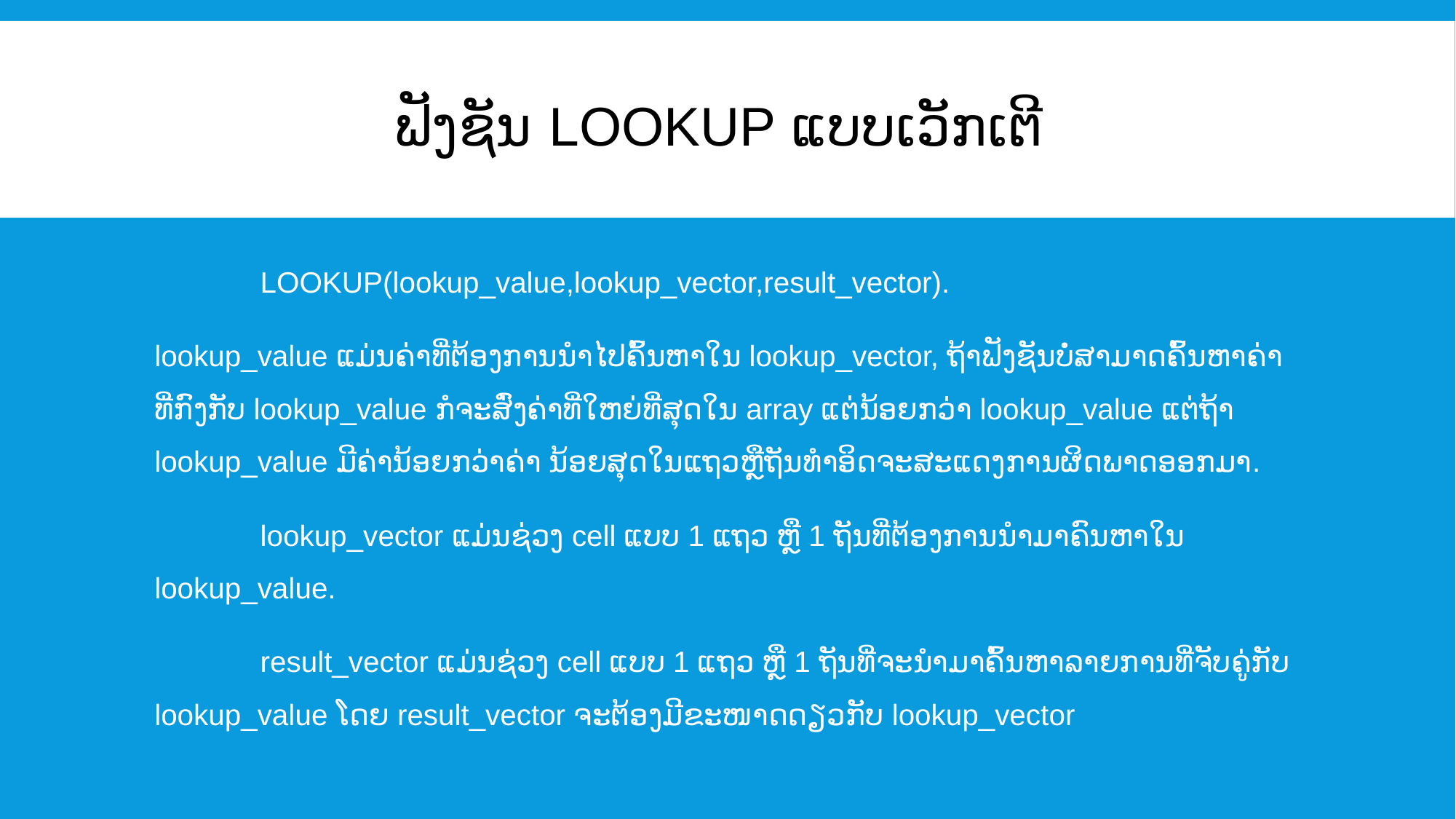

# ຟັງຊັນ LOOKUP ແບບເວັກເຕີ
	LOOKUP(lookup_value,lookup_vector,result_vector).
lookup_value ແມ່ນຄ່າທີ່ຕ້ອງການນຳໄປຄົ້ນຫາໃນ lookup_vector, ຖ້າຟັງຊັນບໍ່ສາມາດຄົ້ນຫາຄ່າທີ່ກົງກັບ lookup_value ກໍຈະສົ່ງຄ່າທີ່ໃຫຍ່ທີ່ສຸດໃນ array ແຕ່ນ້ອຍກວ່າ lookup_value ແຕ່ຖ້າ lookup_value ມີຄ່ານ້ອຍກວ່າຄ່າ ນ້ອຍສຸດໃນແຖວຫຼືຖັນທຳອິດຈະສະແດງການຜິດພາດອອກມາ.
	lookup_vector ແມ່ນຊ່ວງ cell ແບບ 1 ແຖວ ຫຼື 1 ຖັນທີ່ຕ້ອງການນຳມາຄົນຫາໃນ lookup_value.
	result_vector ແມ່ນຊ່ວງ cell ແບບ 1 ແຖວ ຫຼື 1 ຖັນທີ່ຈະນຳມາຄົ້ນຫາລາຍການທີ່ຈັບຄູ່ກັບ lookup_value ໂດຍ result_vector ຈະຕ້ອງມີຂະໜາດດຽວກັບ lookup_vector